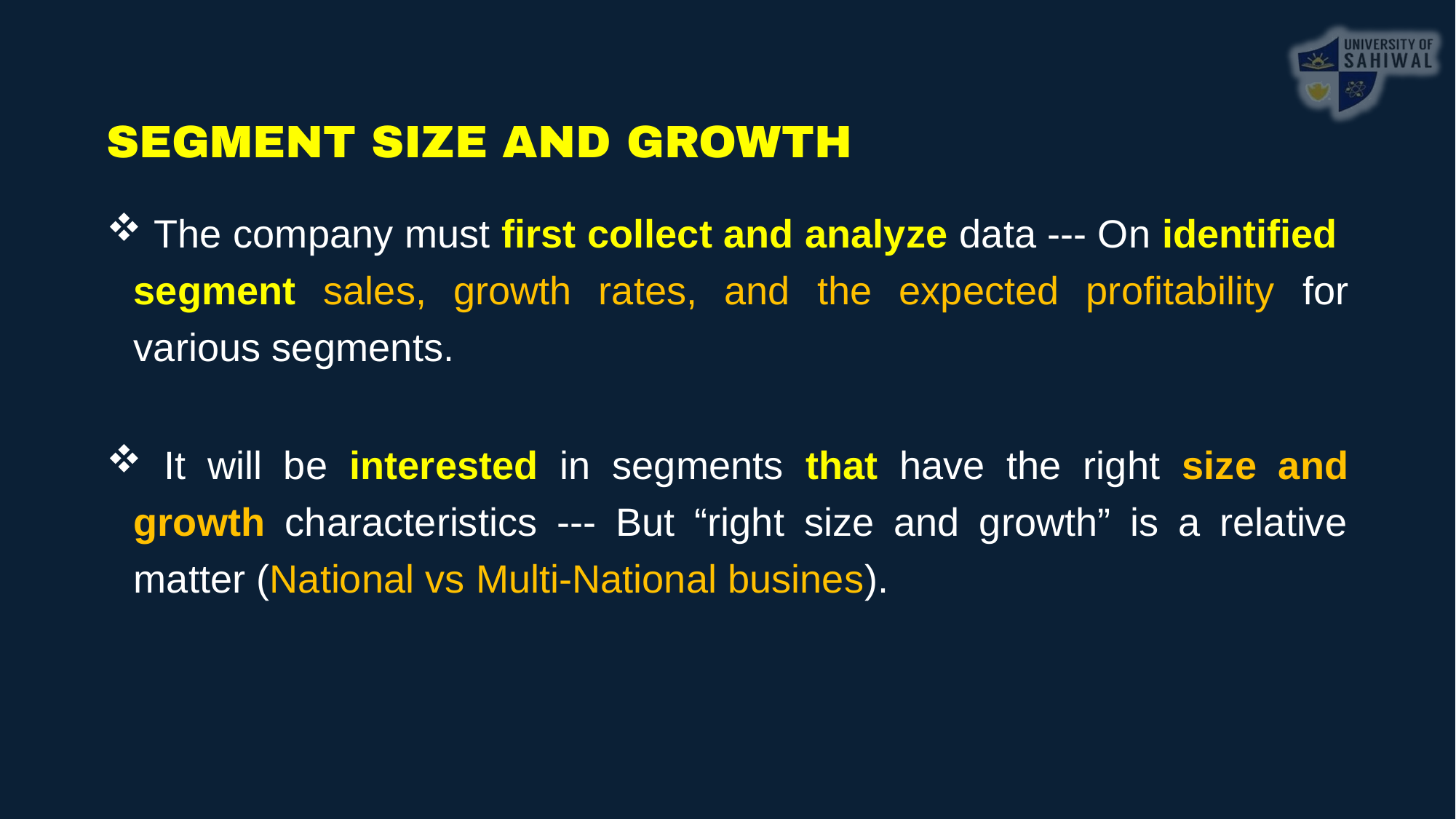

SEGMENT SIZE AND GROWTH

 The company must first collect and analyze data --- On identified  segment sales, growth rates, and the expected profitability for various segments.

 It will be interested in segments that have the right size and growth characteristics --- But “right size and growth” is a relative matter (National vs Multi-National busines).